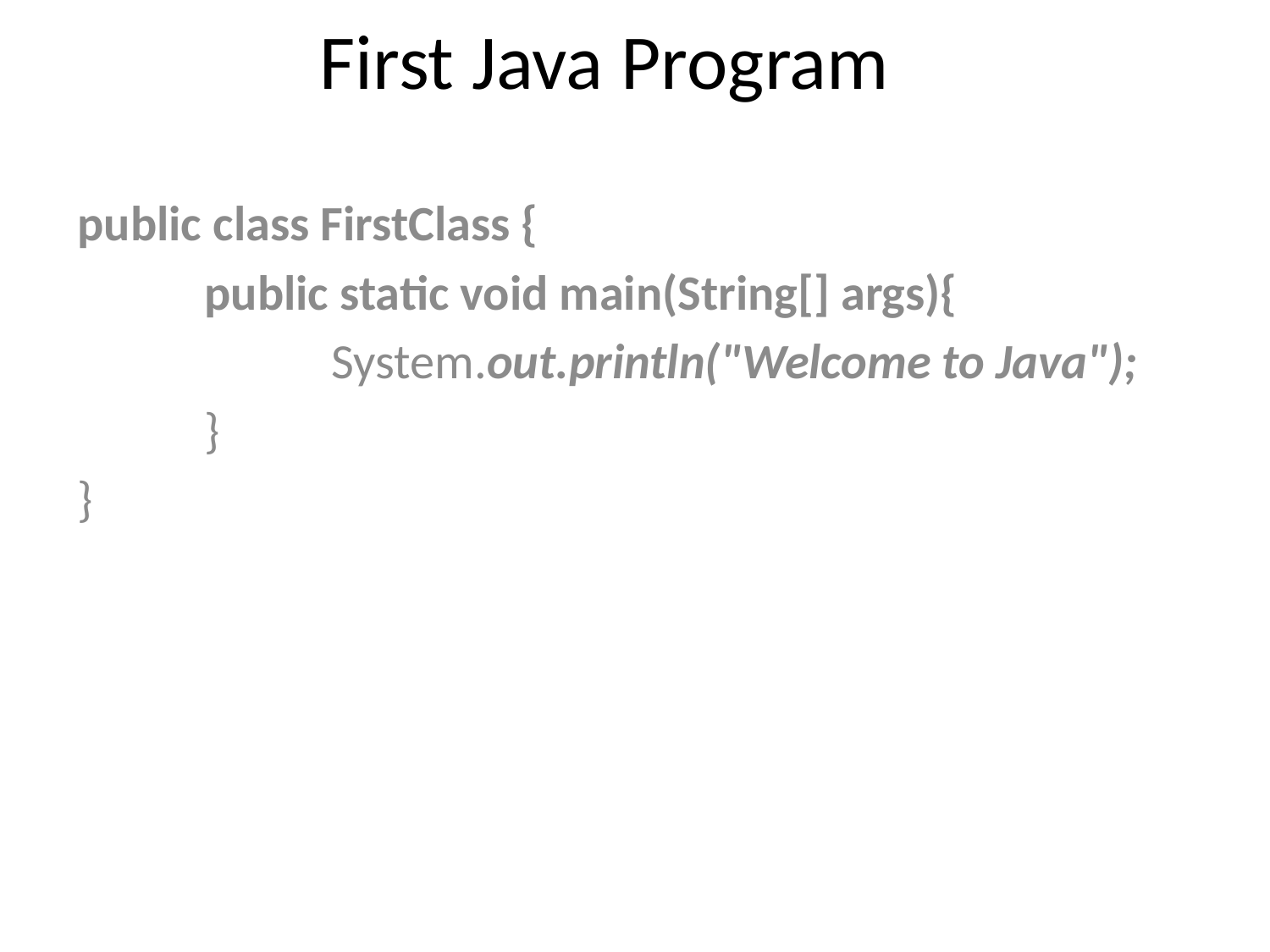

# First Java Program

public class FirstClass {
	public static void main(String[] args){
		System.out.println("Welcome to Java");
	}
}